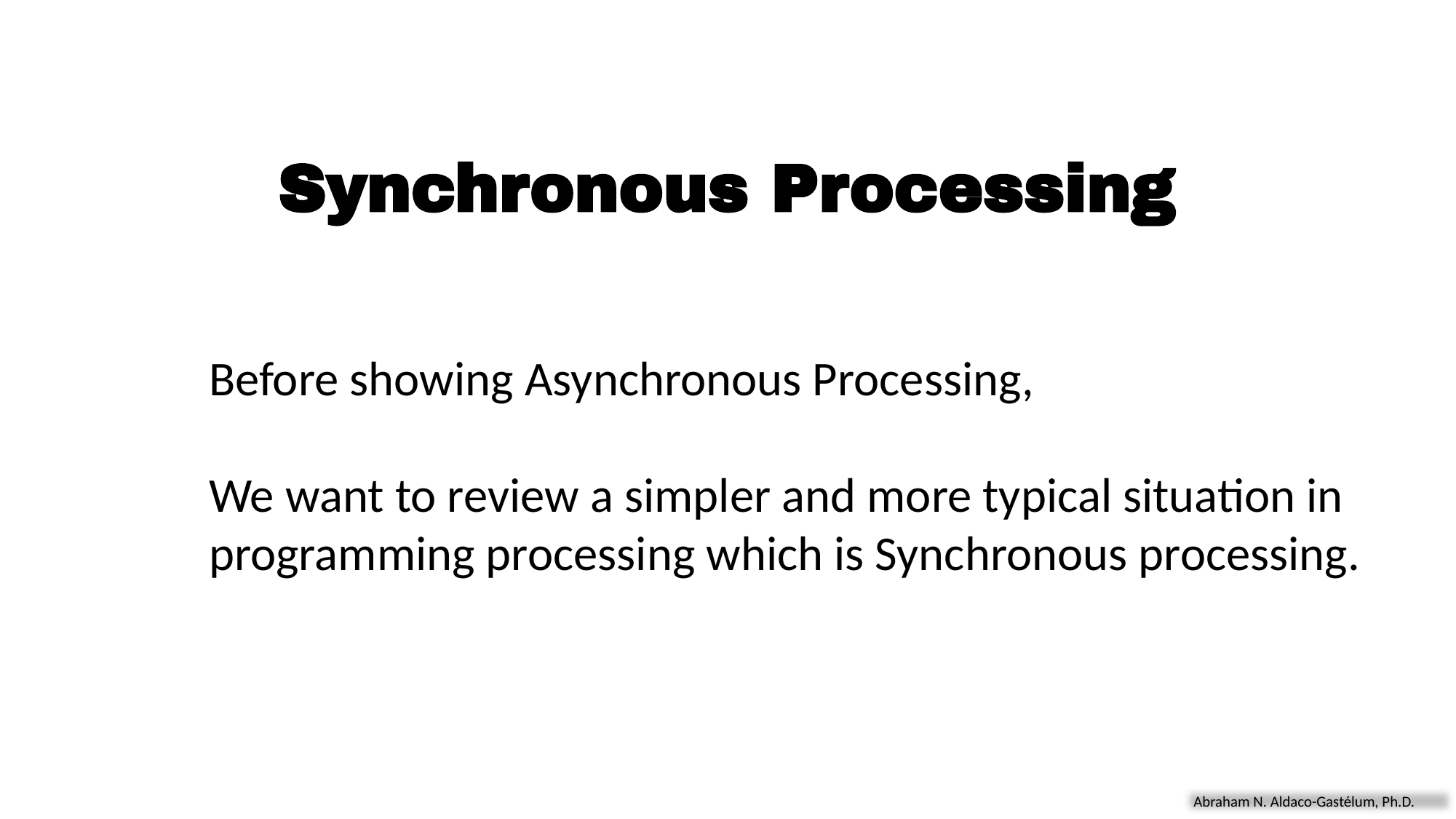

Synchronous Processing
Before showing Asynchronous Processing,

We want to review a simpler and more typical situation in programming processing which is Synchronous processing.